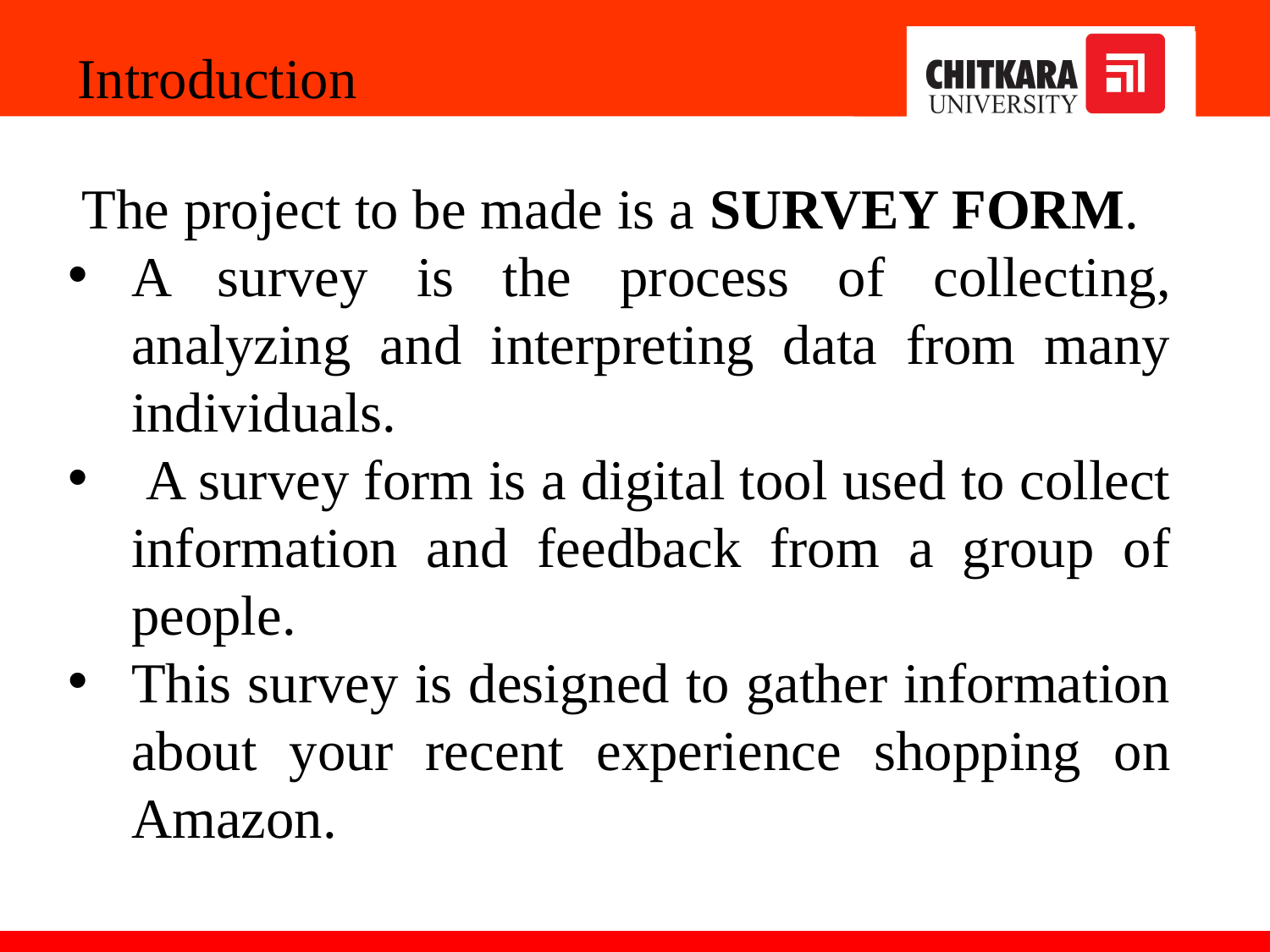

Introduction
 The project to be made is a SURVEY FORM.
A survey is the process of collecting, analyzing and interpreting data from many individuals.
 A survey form is a digital tool used to collect information and feedback from a group of people.
This survey is designed to gather information about your recent experience shopping on Amazon.